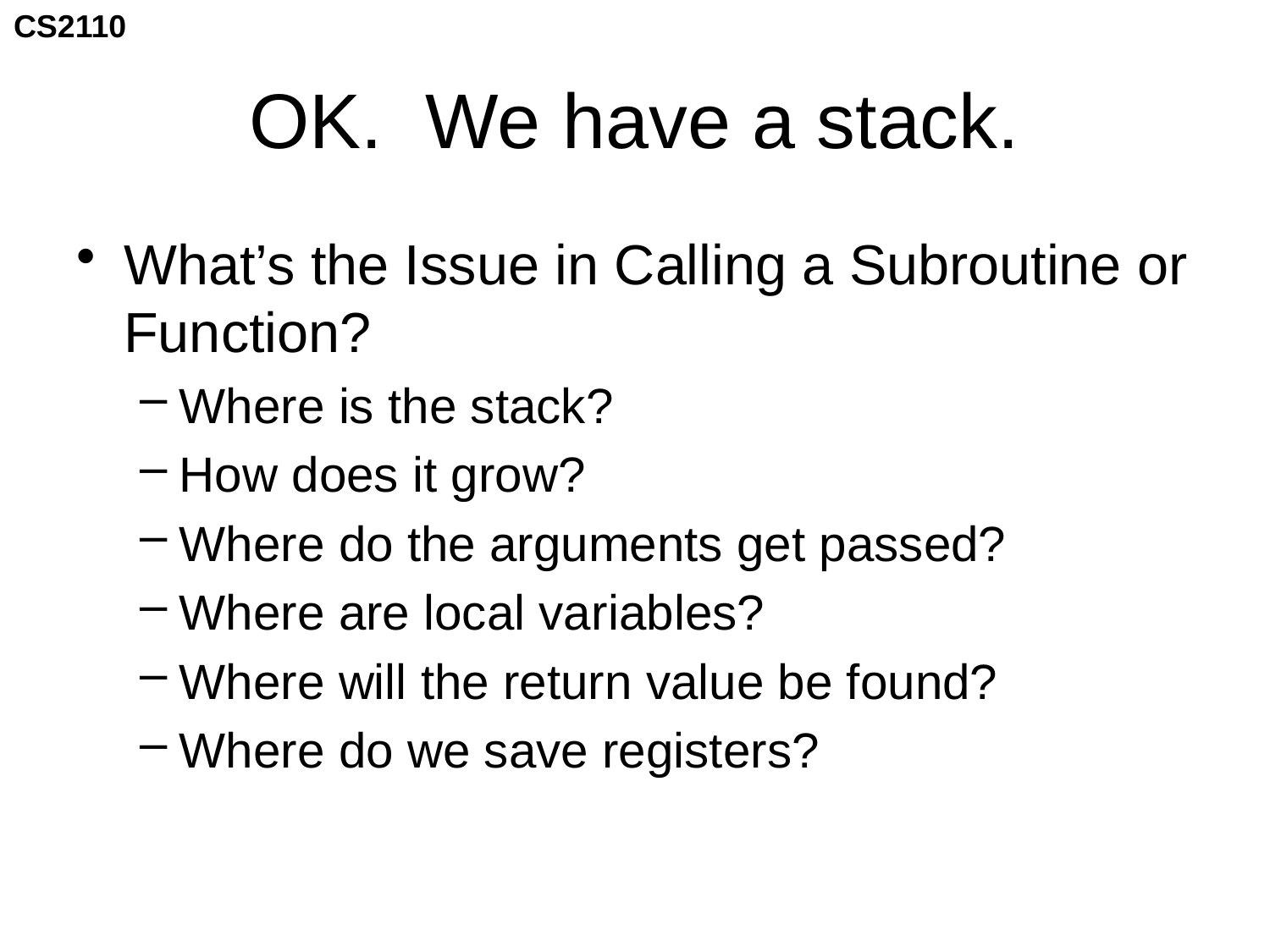

# OK.  We have a stack.
What’s the Issue in Calling a Subroutine or Function?
Where is the stack?
How does it grow?
Where do the arguments get passed?
Where are local variables?
Where will the return value be found?
Where do we save registers?